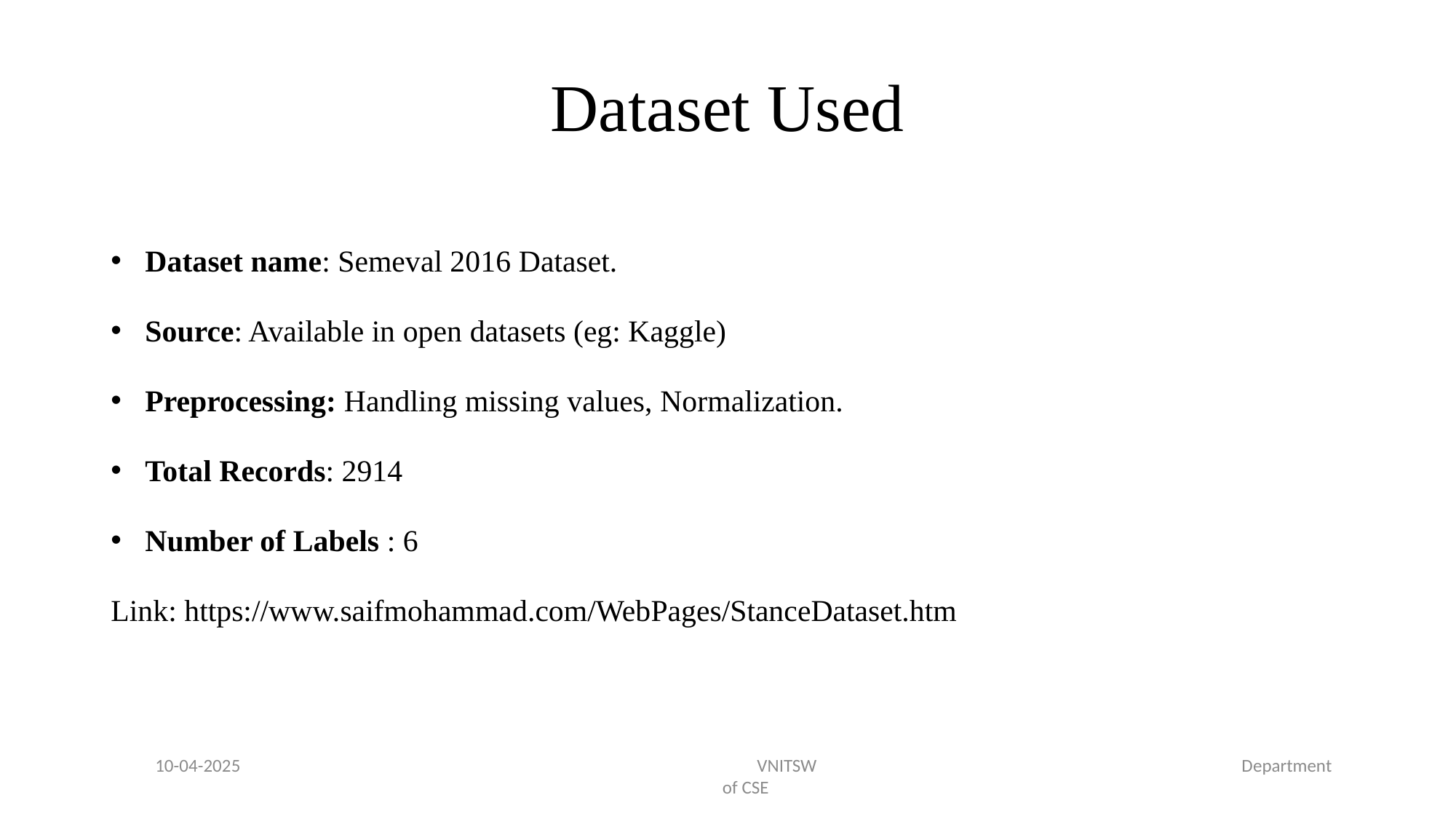

# Dataset Used
Dataset name: Semeval 2016 Dataset.
Source: Available in open datasets (eg: Kaggle)
Preprocessing: Handling missing values, Normalization.
Total Records: 2914
Number of Labels : 6
Link: https://www.saifmohammad.com/WebPages/StanceDataset.htm

10-04-2025                                                                                                                            VNITSW                                                                                                      Department of CSE